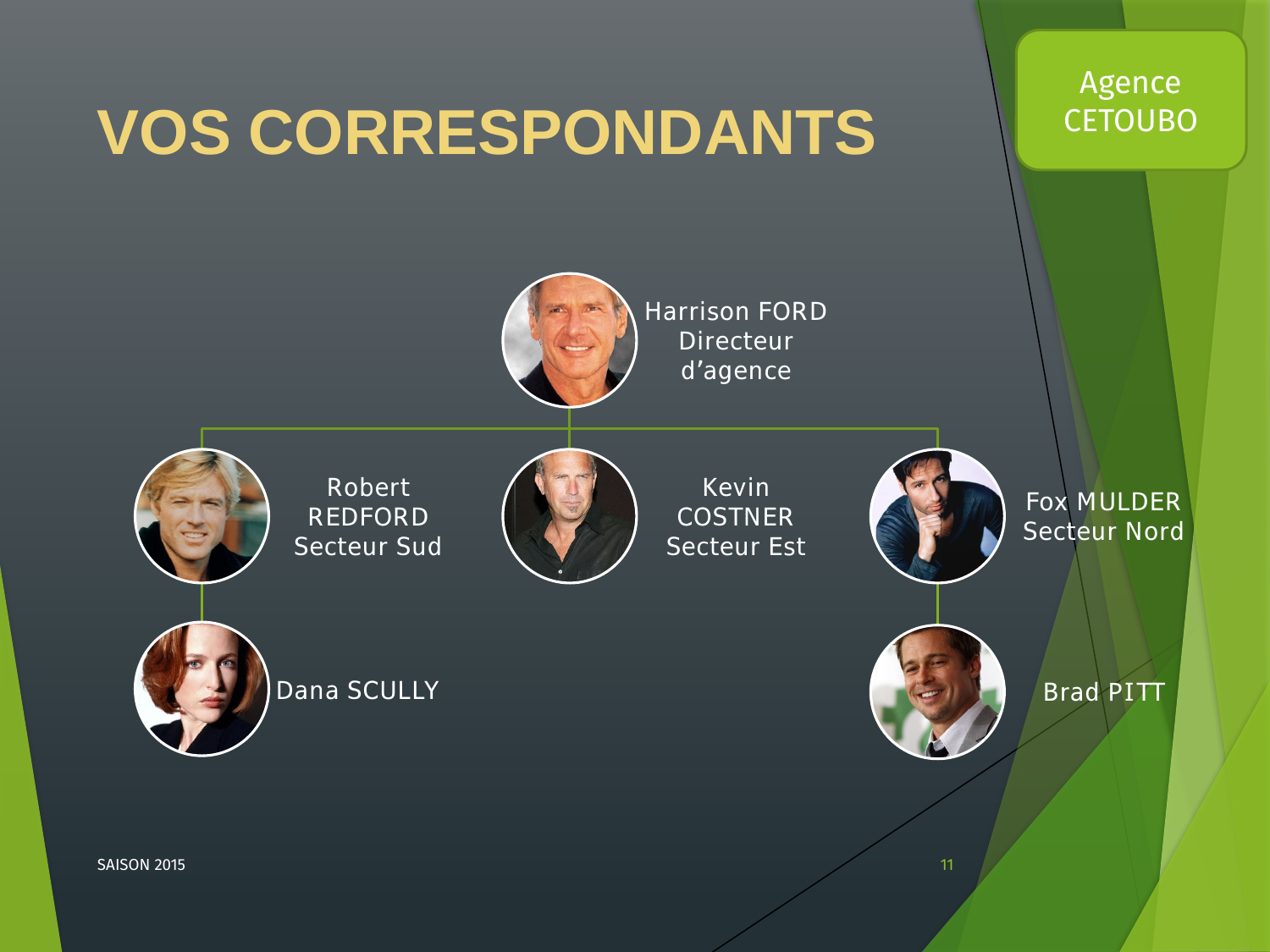

# VOS CORRESPONDANTS
Harrison FORD
Directeur d’agence
Robert REDFORD
Secteur Sud
Dana SCULLY
Kevin COSTNER
Secteur Est
Fox MULDER
Secteur Nord
Brad PITT
SAISON 2015
11